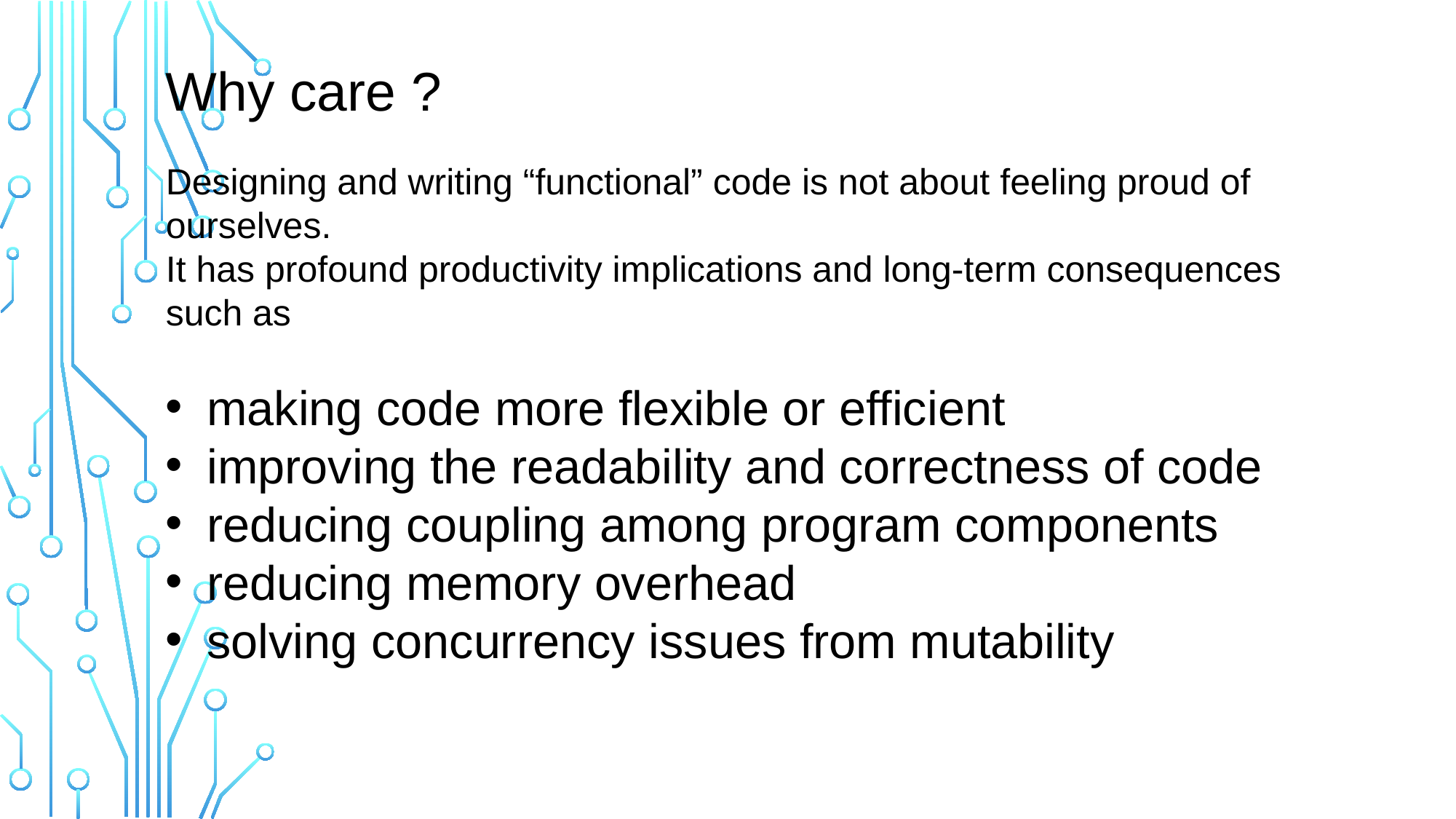

Why care ?

Designing and writing “functional” code is not about feeling proud of ourselves.
It has profound productivity implications and long-term consequences such as

making code more flexible or efficient
improving the readability and correctness of code
reducing coupling among program components
reducing memory overhead
solving concurrency issues from mutability